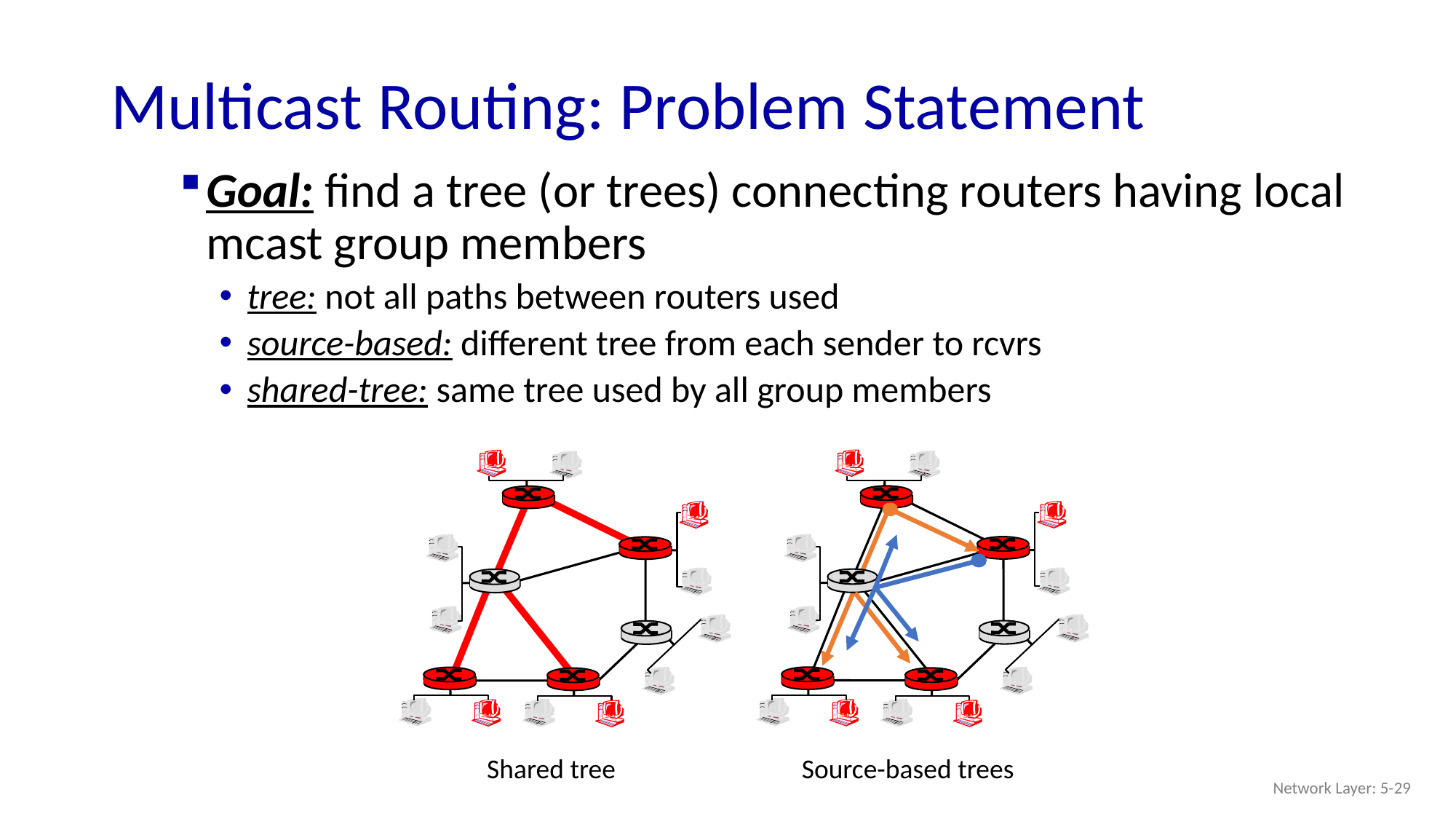

# Multicast Routing: Problem Statement
Goal: find a tree (or trees) connecting routers having local mcast group members
tree: not all paths between routers used
source-based: different tree from each sender to rcvrs
shared-tree: same tree used by all group members

Source-based trees

Shared tree
Network Layer: 5-29